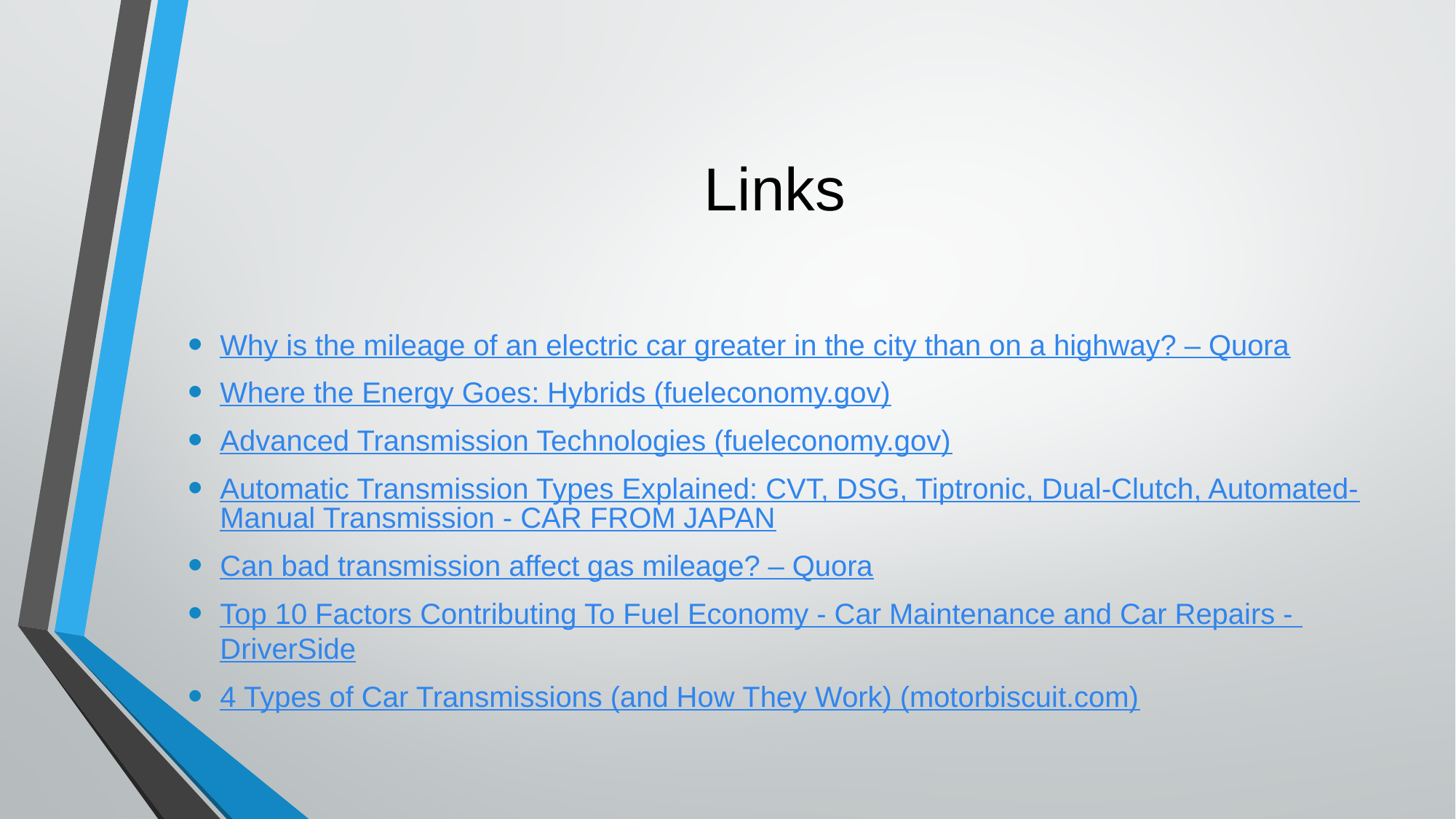

# Links
Why is the mileage of an electric car greater in the city than on a highway? – Quora
Where the Energy Goes: Hybrids (fueleconomy.gov)
Advanced Transmission Technologies (fueleconomy.gov)
Automatic Transmission Types Explained: CVT, DSG, Tiptronic, Dual-Clutch, Automated-Manual Transmission - CAR FROM JAPAN
Can bad transmission affect gas mileage? – Quora
Top 10 Factors Contributing To Fuel Economy - Car Maintenance and Car Repairs - DriverSide
4 Types of Car Transmissions (and How They Work) (motorbiscuit.com)